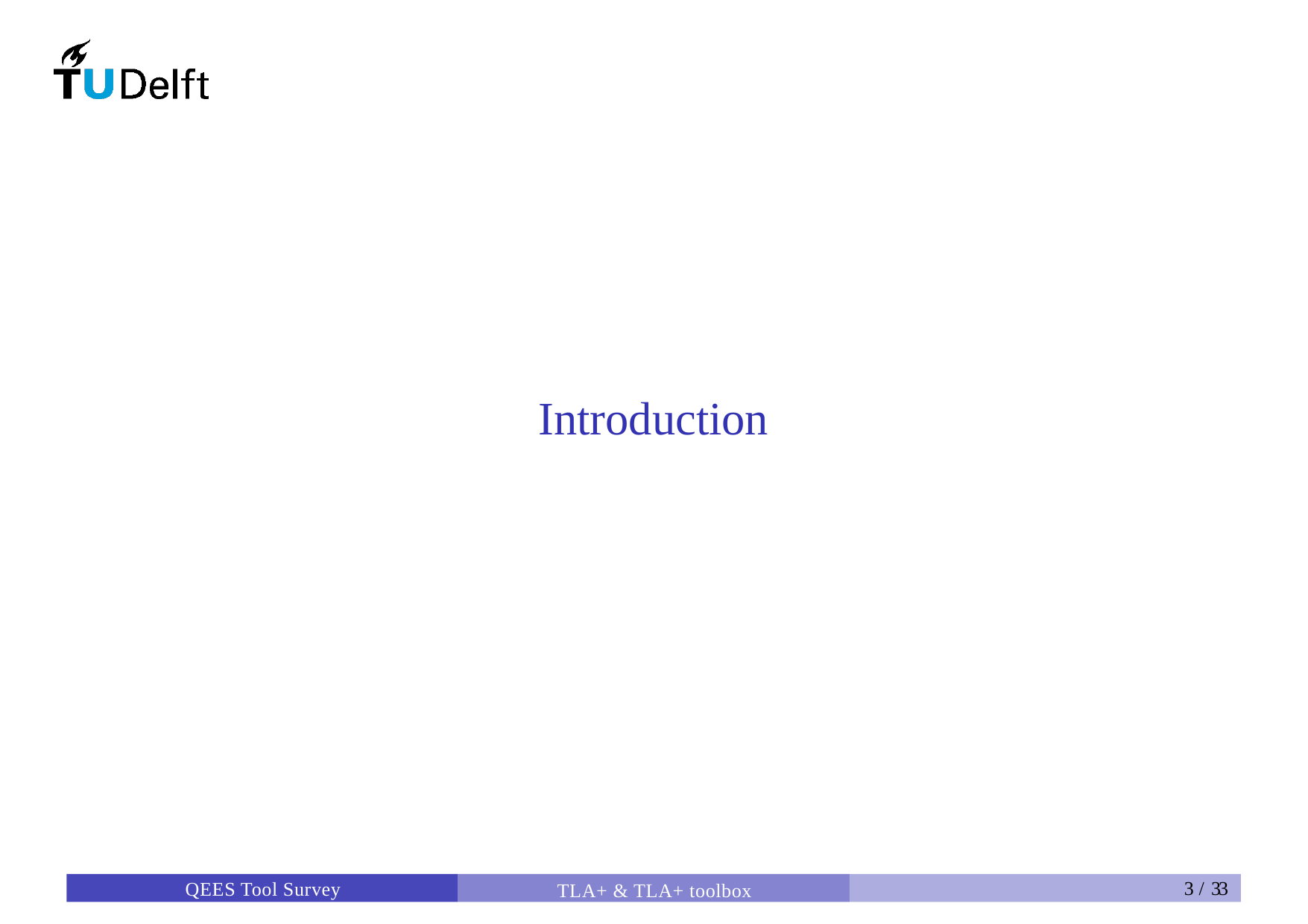

# Introduction
3 / 33
TLA+ & TLA+ toolbox